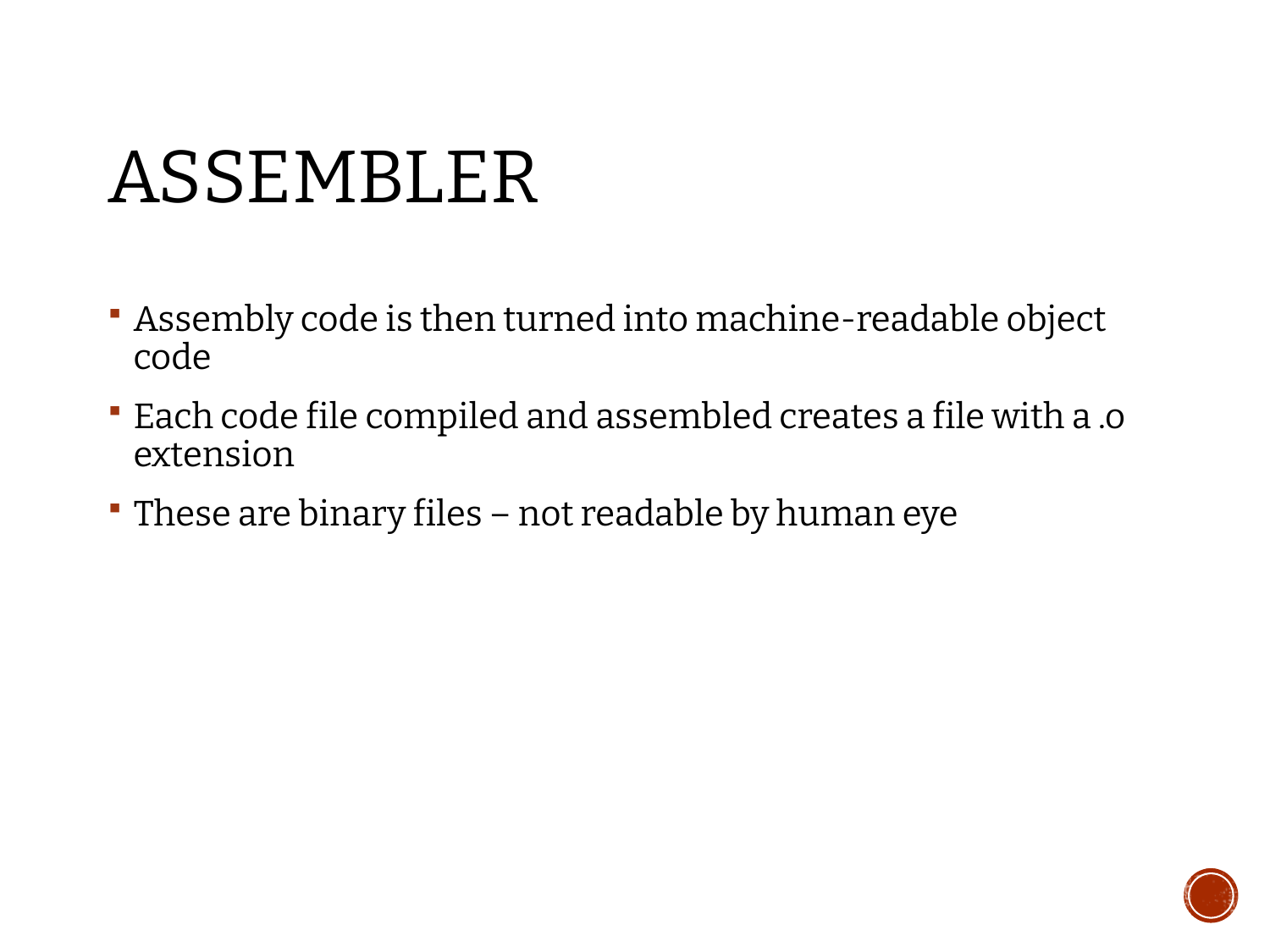

# Assembler
Assembly code is then turned into machine-readable object code
Each code file compiled and assembled creates a file with a .o extension
These are binary files – not readable by human eye